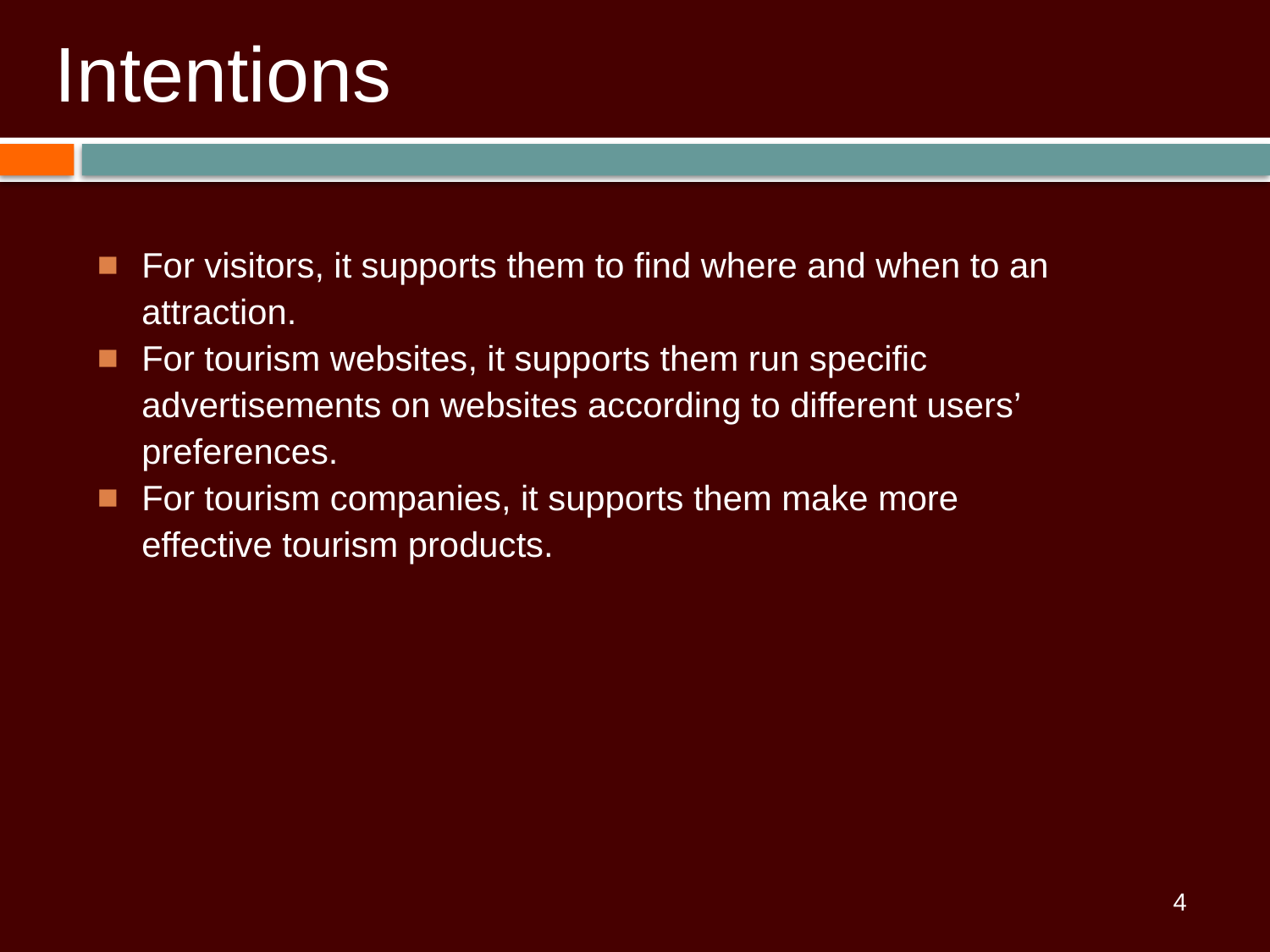

# Intentions

For visitors, it supports them to find where and when to an attraction.
For tourism websites, it supports them run specific advertisements on websites according to different users’ preferences.
For tourism companies, it supports them make more effective tourism products.

4